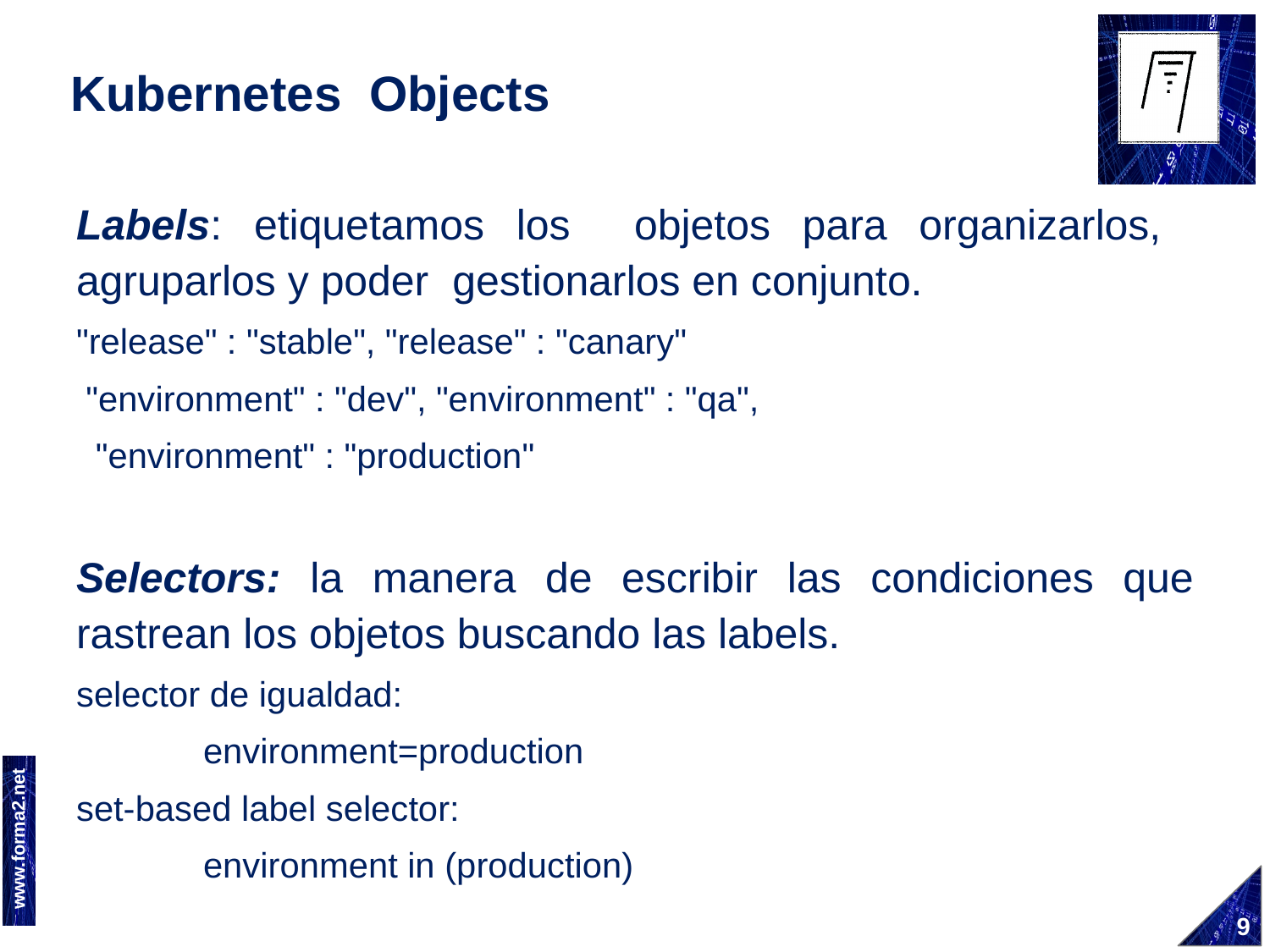

# Kubernetes  Objects
Labels: etiquetamos los  objetos para organizarlos,  agruparlos y poder  gestionarlos en conjunto.
"release" : "stable", "release" : "canary"
 "environment" : "dev", "environment" : "qa",
  "environment" : "production"

Selectors: la manera de escribir las condiciones que rastrean los objetos buscando las labels.
selector de igualdad:
	environment=production
set-based label selector:
	environment in (production)